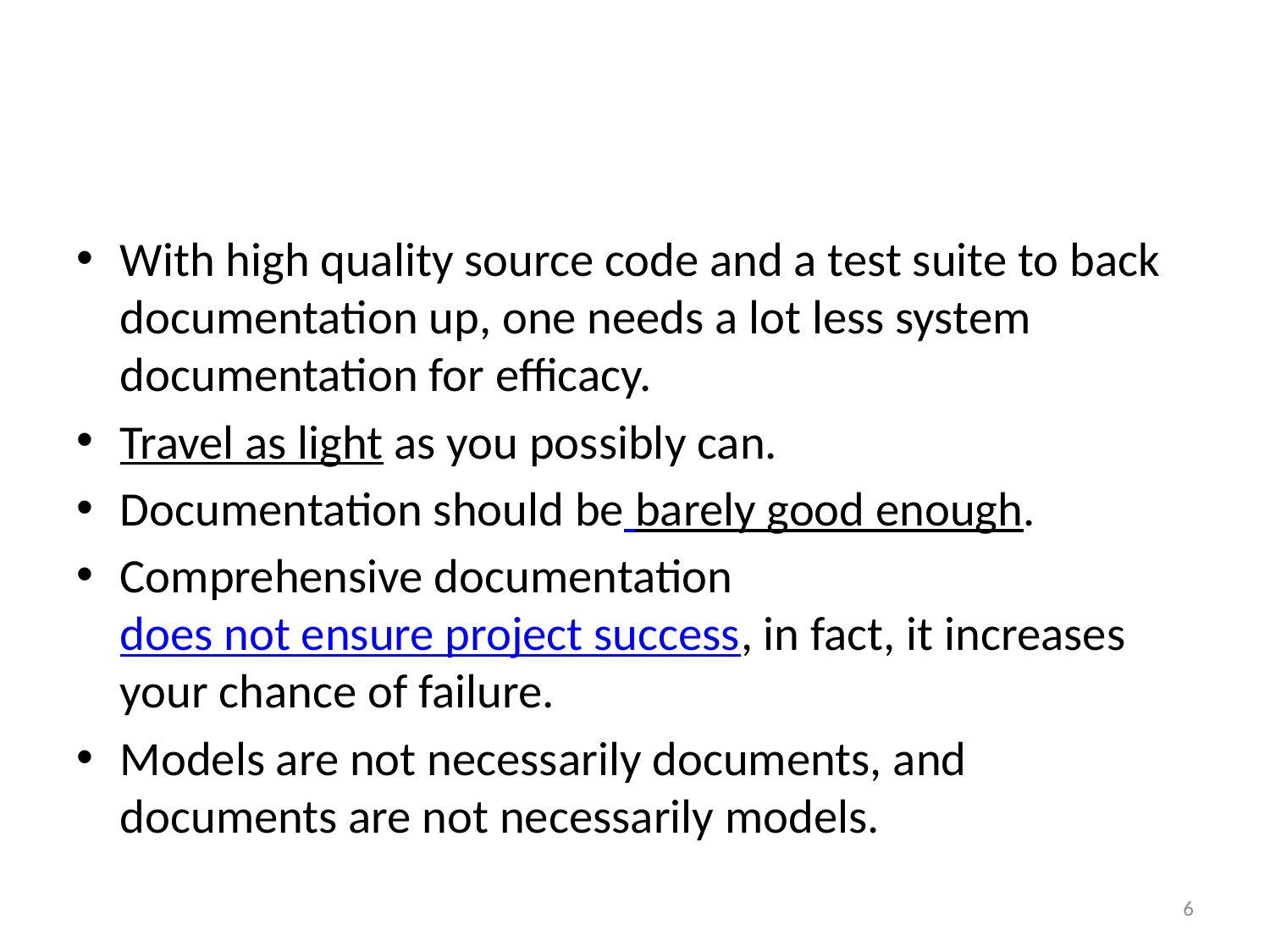

#
With high quality source code and a test suite to back documentation up, one needs a lot less system documentation for efficacy.
Travel as light as you possibly can.
Documentation should be barely good enough.
Comprehensive documentation does not ensure project success, in fact, it increases your chance of failure.
Models are not necessarily documents, and documents are not necessarily models.

6